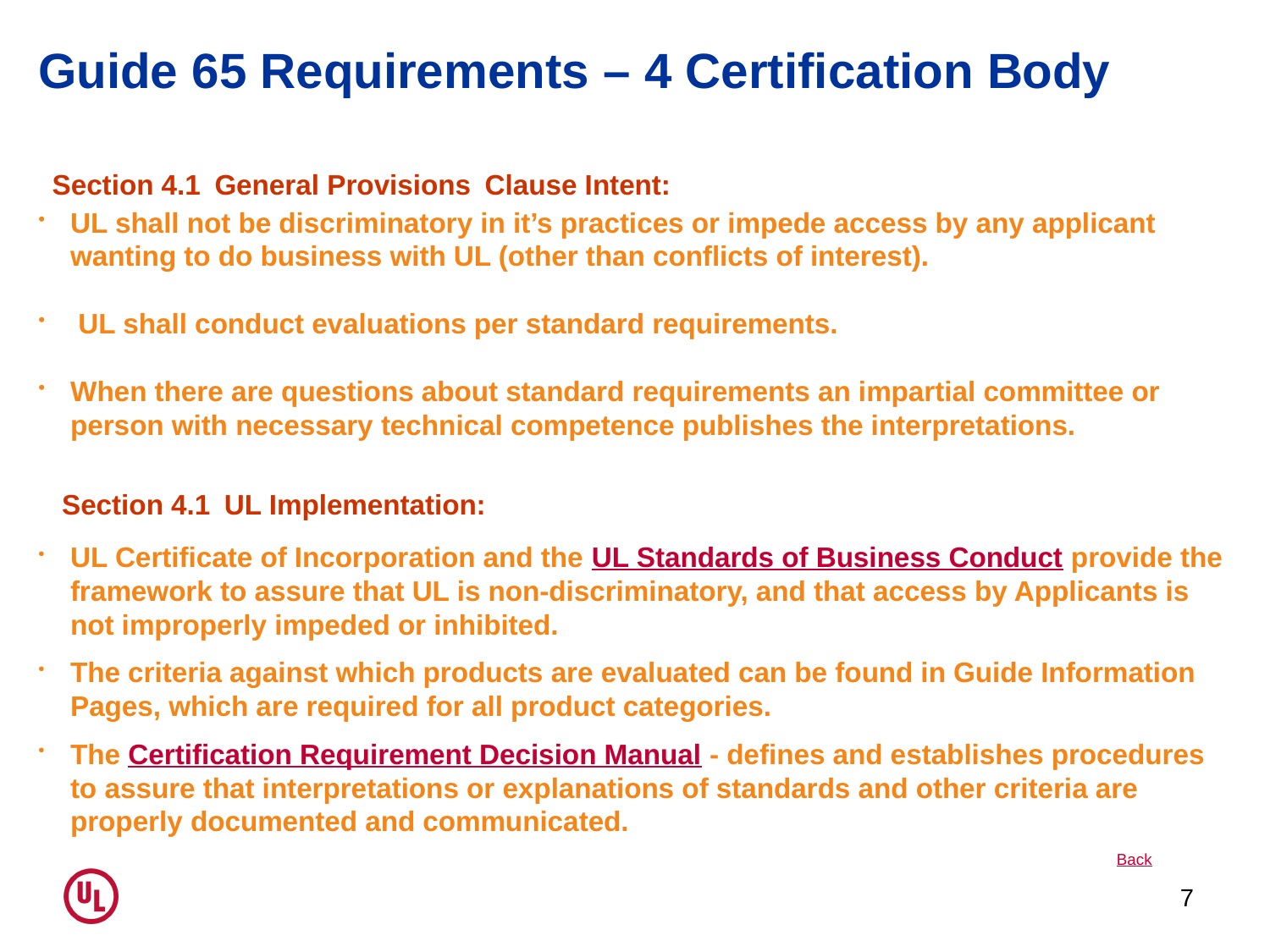

Guide 65 Requirements – 4 Certification Body
 Section 4.1 General Provisions Clause Intent:
UL shall not be discriminatory in it’s practices or impede access by any applicant wanting to do business with UL (other than conflicts of interest).

 UL shall conduct evaluations per standard requirements.

When there are questions about standard requirements an impartial committee or person with necessary technical competence publishes the interpretations.
   Section 4.1 UL Implementation:
UL Certificate of Incorporation and the UL Standards of Business Conduct provide the framework to assure that UL is non-discriminatory, and that access by Applicants is not improperly impeded or inhibited.
The criteria against which products are evaluated can be found in Guide Information Pages, which are required for all product categories.
The Certification Requirement Decision Manual - defines and establishes procedures to assure that interpretations or explanations of standards and other criteria are properly documented and communicated.

Back
7